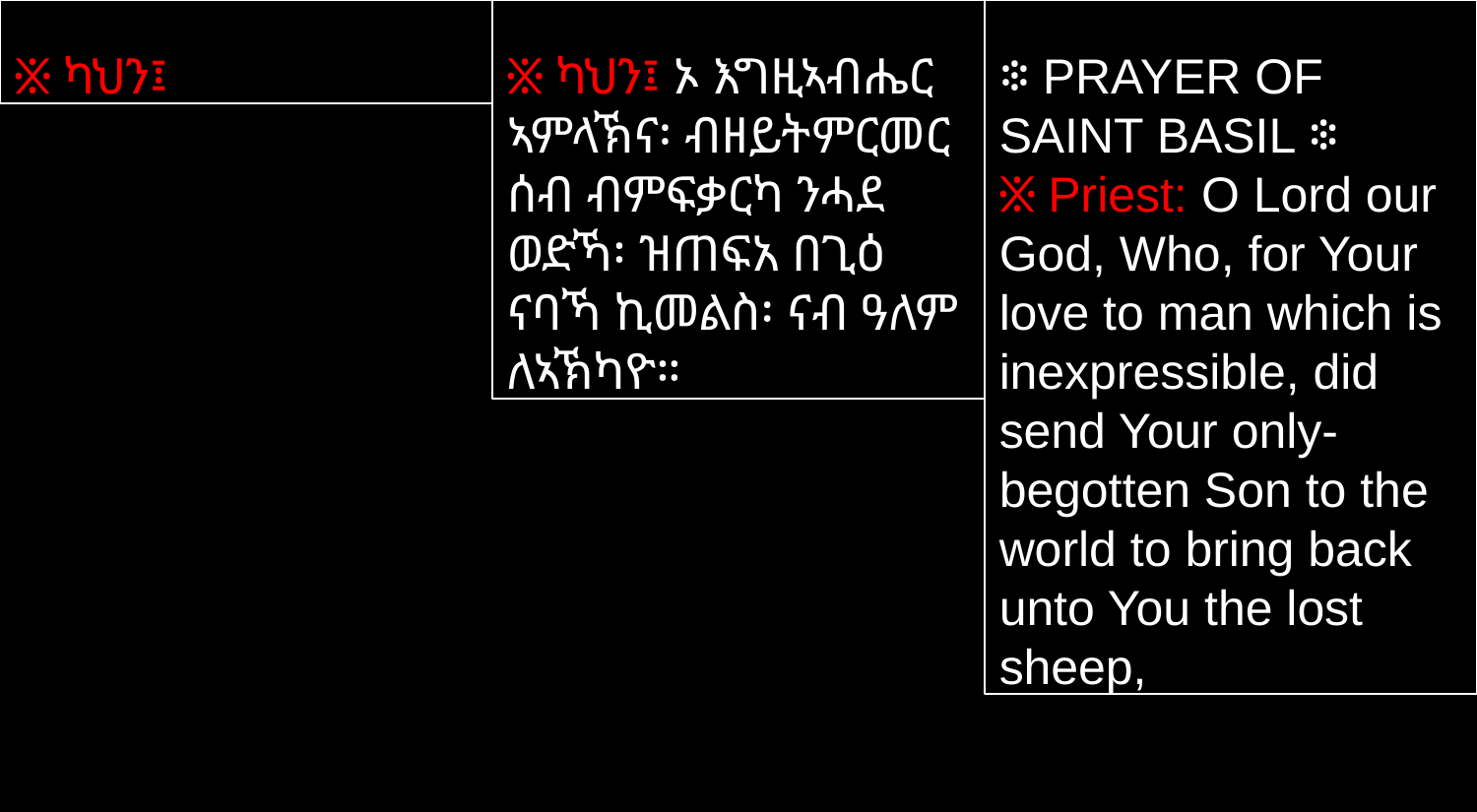

፠ ካህን፤

፠ ካህን፤ ኦ እግዚኣብሔር ኣምላኽና፡ ብዘይትምርመር ሰብ ብምፍቃርካ ንሓደ ወድኻ፡ ዝጠፍአ በጊዕ ናባኻ ኪመልስ፡ ናብ ዓለም ለኣኽካዮ።

፨ PRAYER OF SAINT BASIL ፨
፠ Priest: O Lord our God, Who, for Your love to man which is inexpressible, did send Your only-begotten Son to the world to bring back unto You the lost sheep,